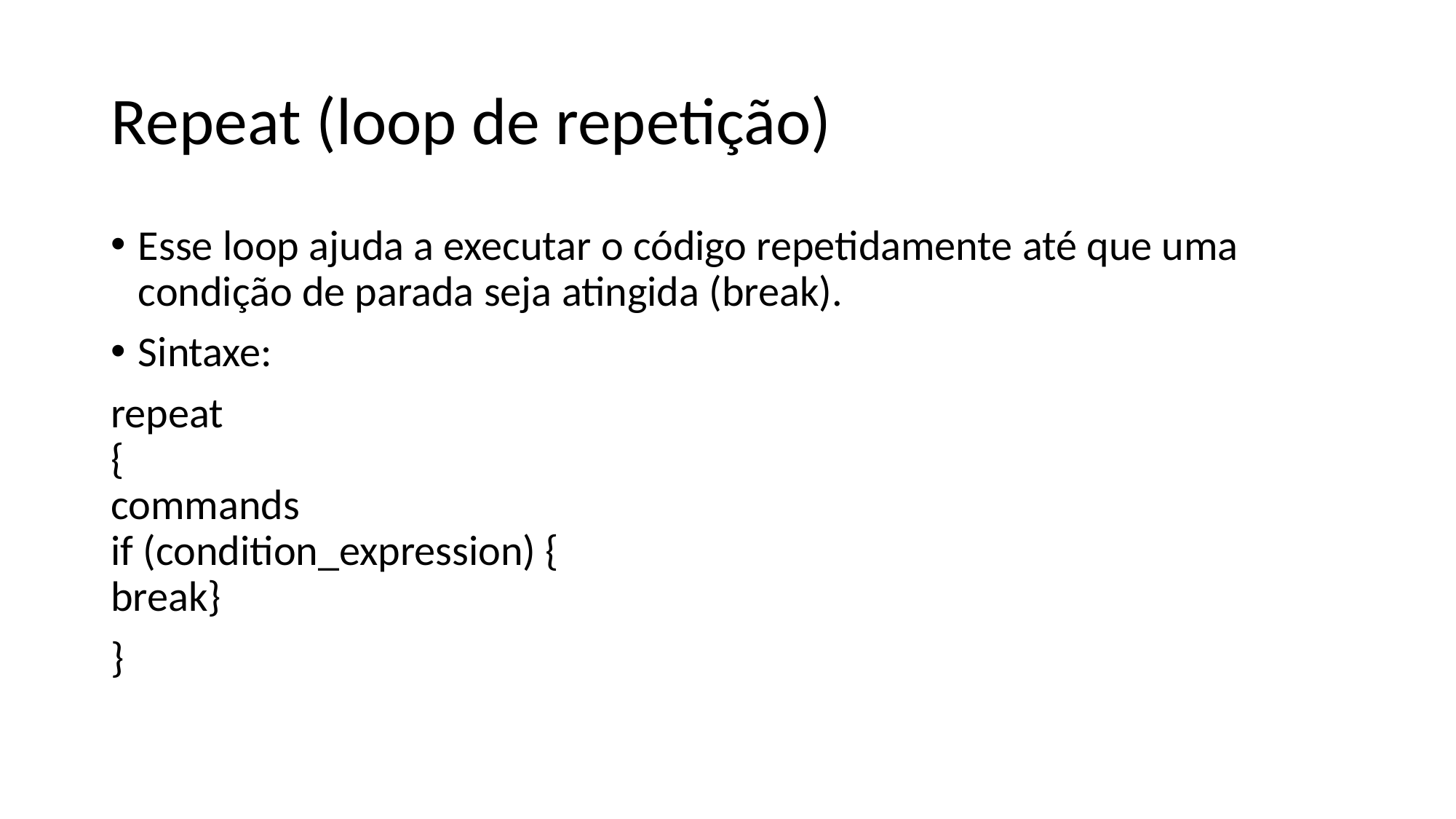

# Repeat (loop de repetição)
Esse loop ajuda a executar o código repetidamente até que uma condição de parada seja atingida (break).
Sintaxe:
repeat
{
commands
if (condition_expression) {
break}
}